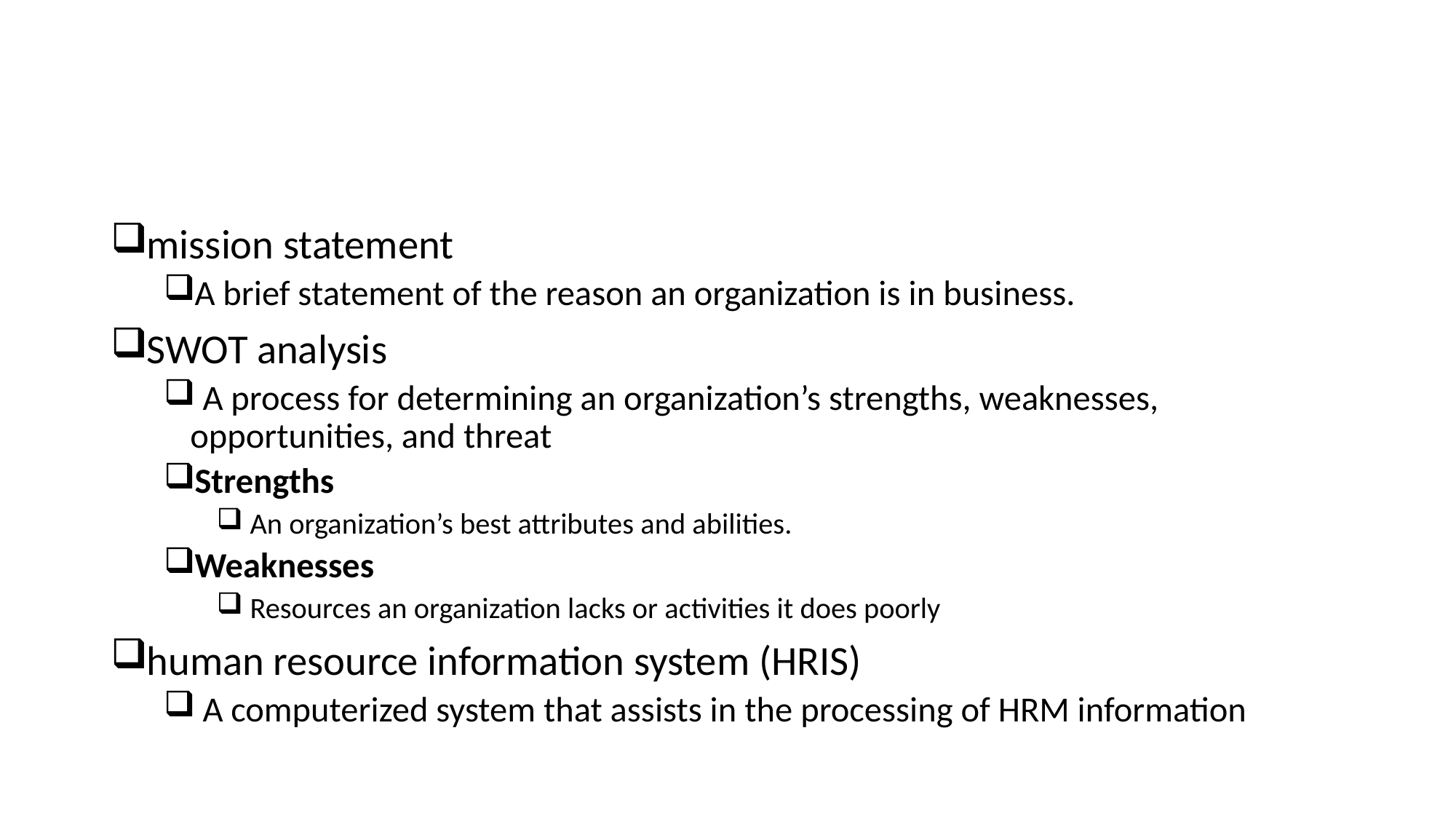

#
mission statement
A brief statement of the reason an organization is in business.
SWOT analysis
 A process for determining an organization’s strengths, weaknesses, opportunities, and threat
Strengths
 An organization’s best attributes and abilities.
Weaknesses
 Resources an organization lacks or activities it does poorly
human resource information system (HRIS)
 A computerized system that assists in the processing of HRM information